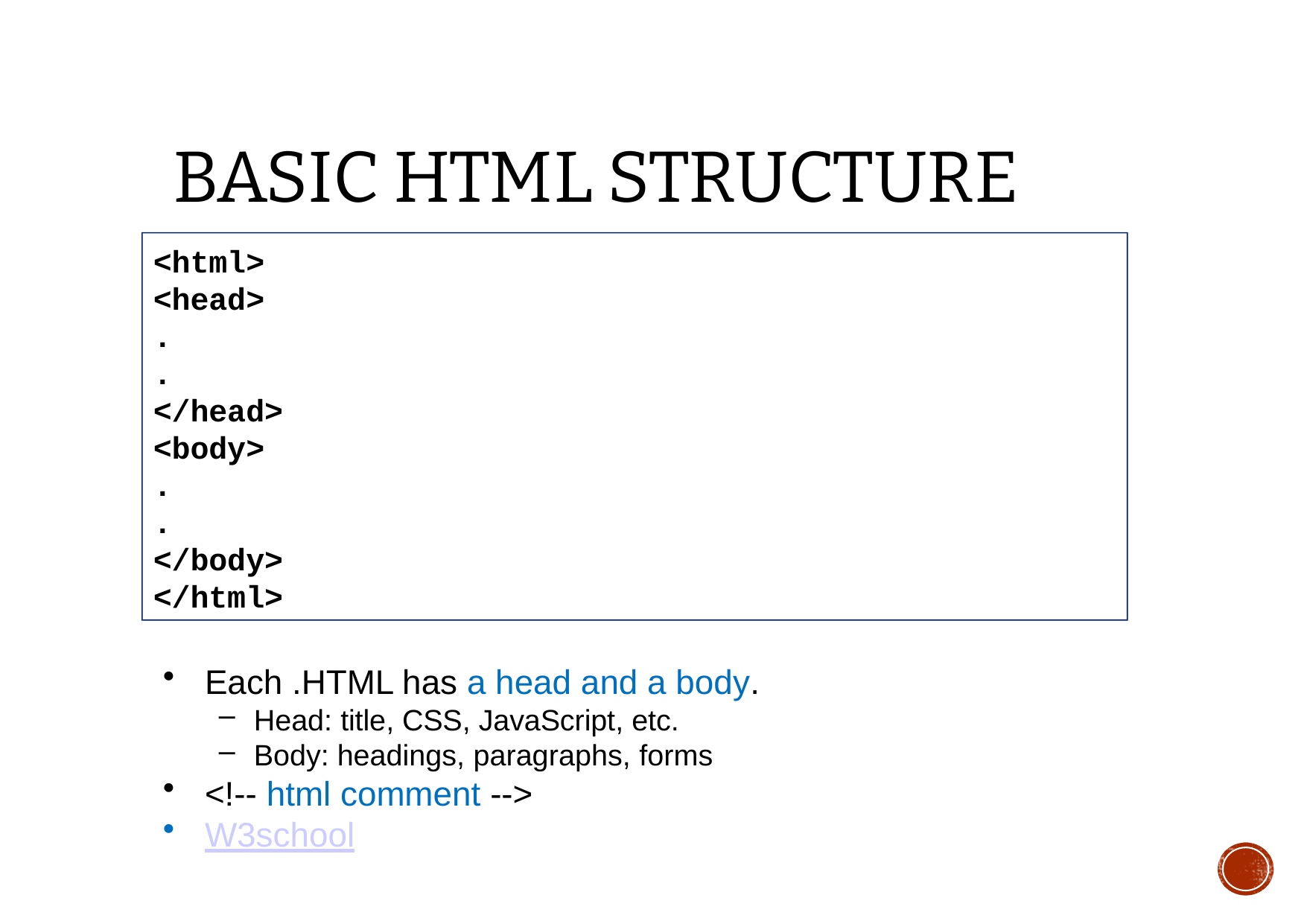

# Basic HTML Structure

<html>
<head>
.
.
</head>
<body>
.
.
</body>
</html>

Each .HTML has a head and a body.
Head: title, CSS, JavaScript, etc.
Body: headings, paragraphs, forms
<!-- html comment -->
W3school